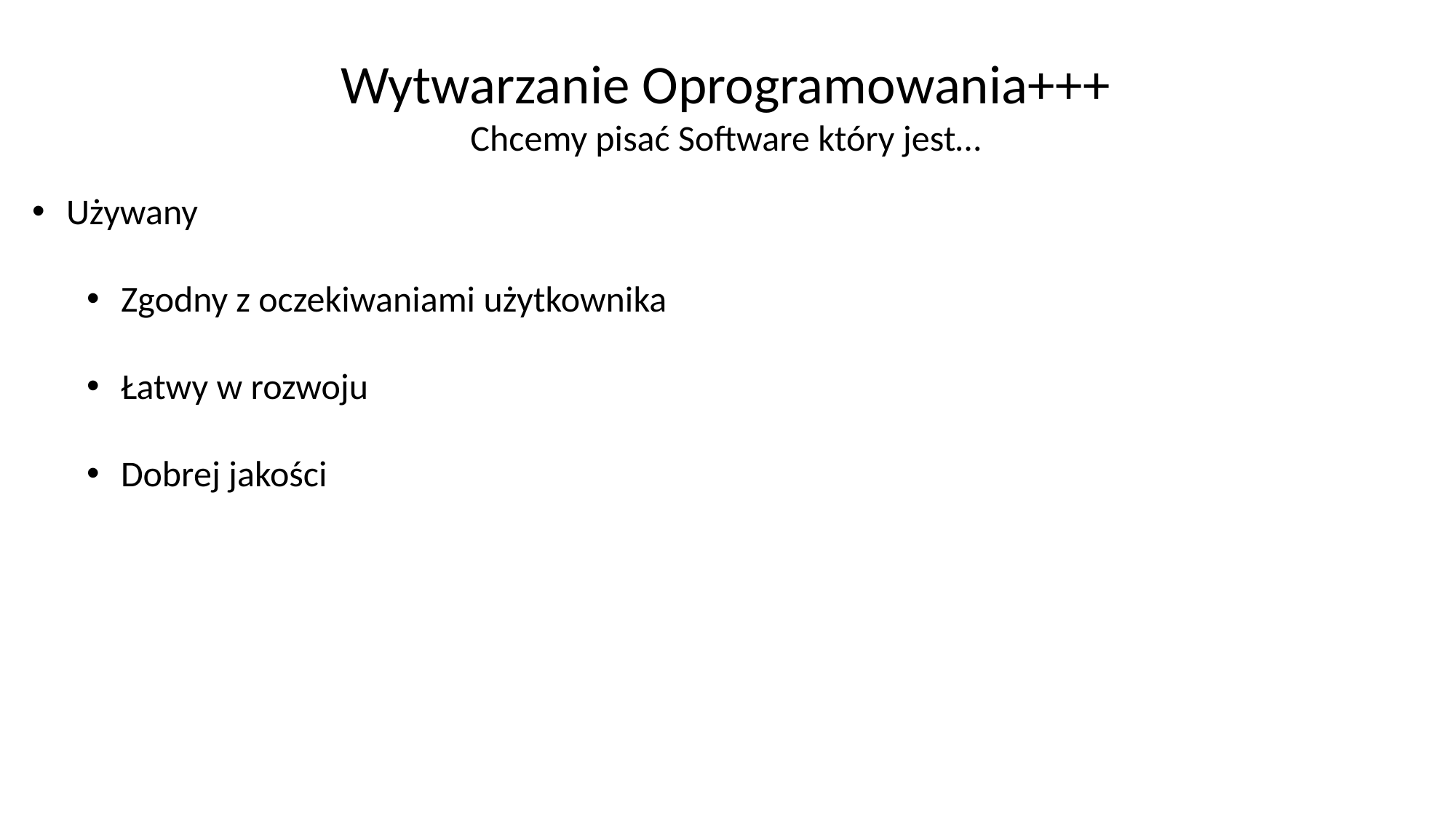

Wytwarzanie Oprogramowania+++
Chcemy pisać Software który jest…
Używany

Zgodny z oczekiwaniami użytkownika

Łatwy w rozwoju

Dobrej jakości